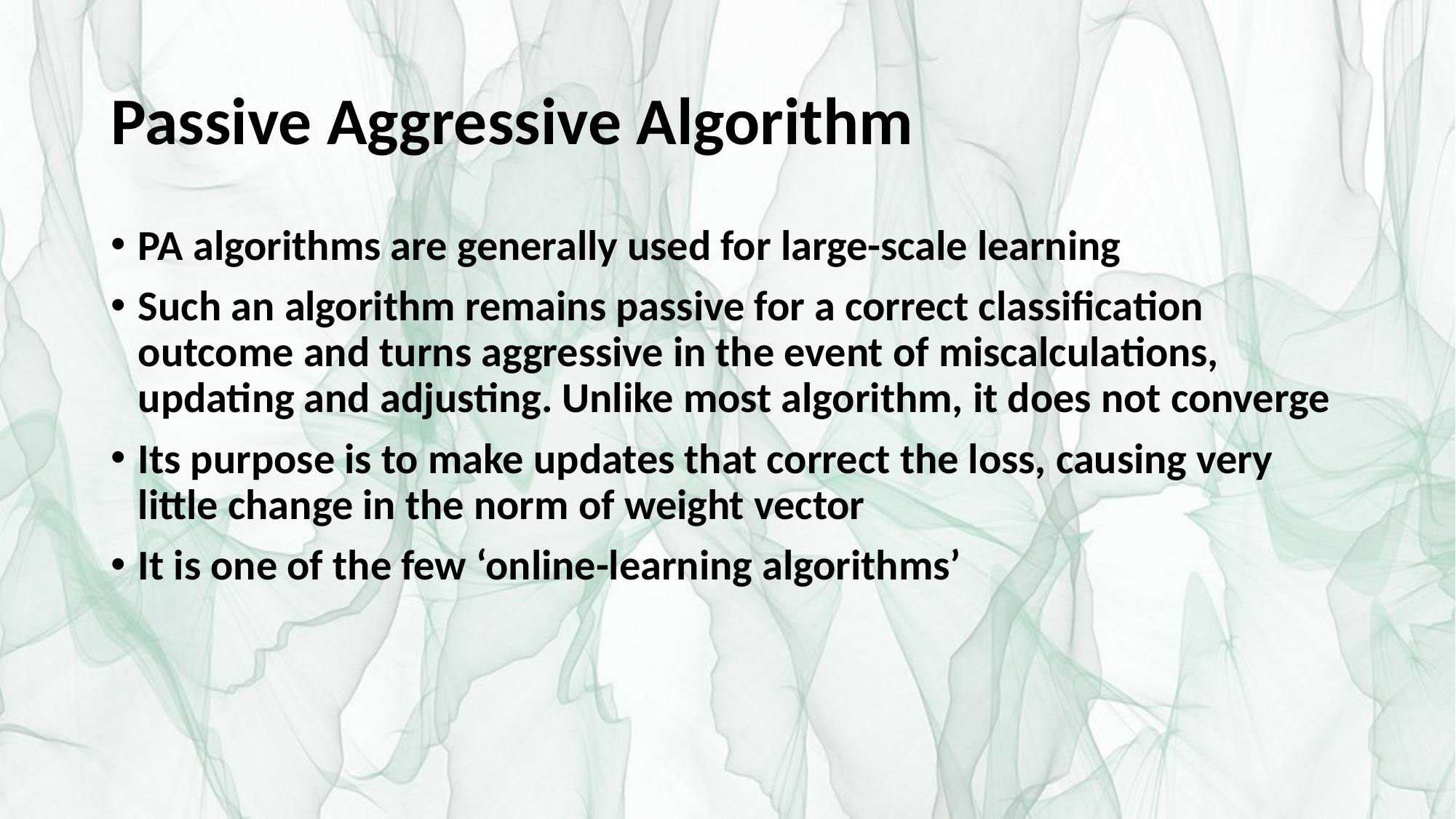

# Passive Aggressive Algorithm
PA algorithms are generally used for large-scale learning
Such an algorithm remains passive for a correct classification outcome and turns aggressive in the event of miscalculations, updating and adjusting. Unlike most algorithm, it does not converge
Its purpose is to make updates that correct the loss, causing very little change in the norm of weight vector
It is one of the few ‘online-learning algorithms’